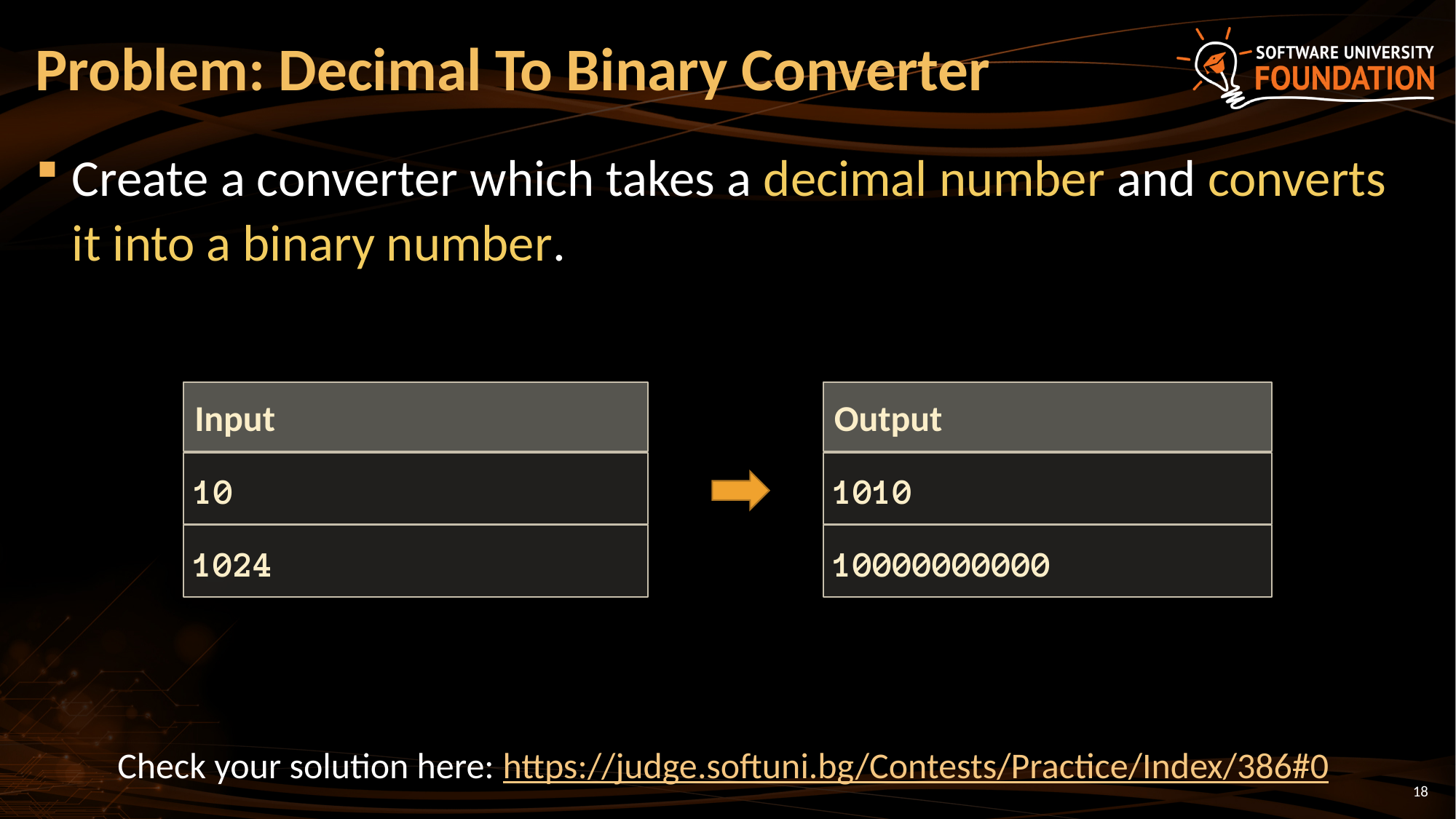

# Problem: Decimal To Binary Converter
Create a converter which takes a decimal number and converts it into a binary number.
Input
10
1024
Output
1010
10000000000

Check your solution here: https://judge.softuni.bg/Contests/Practice/Index/386#0
18